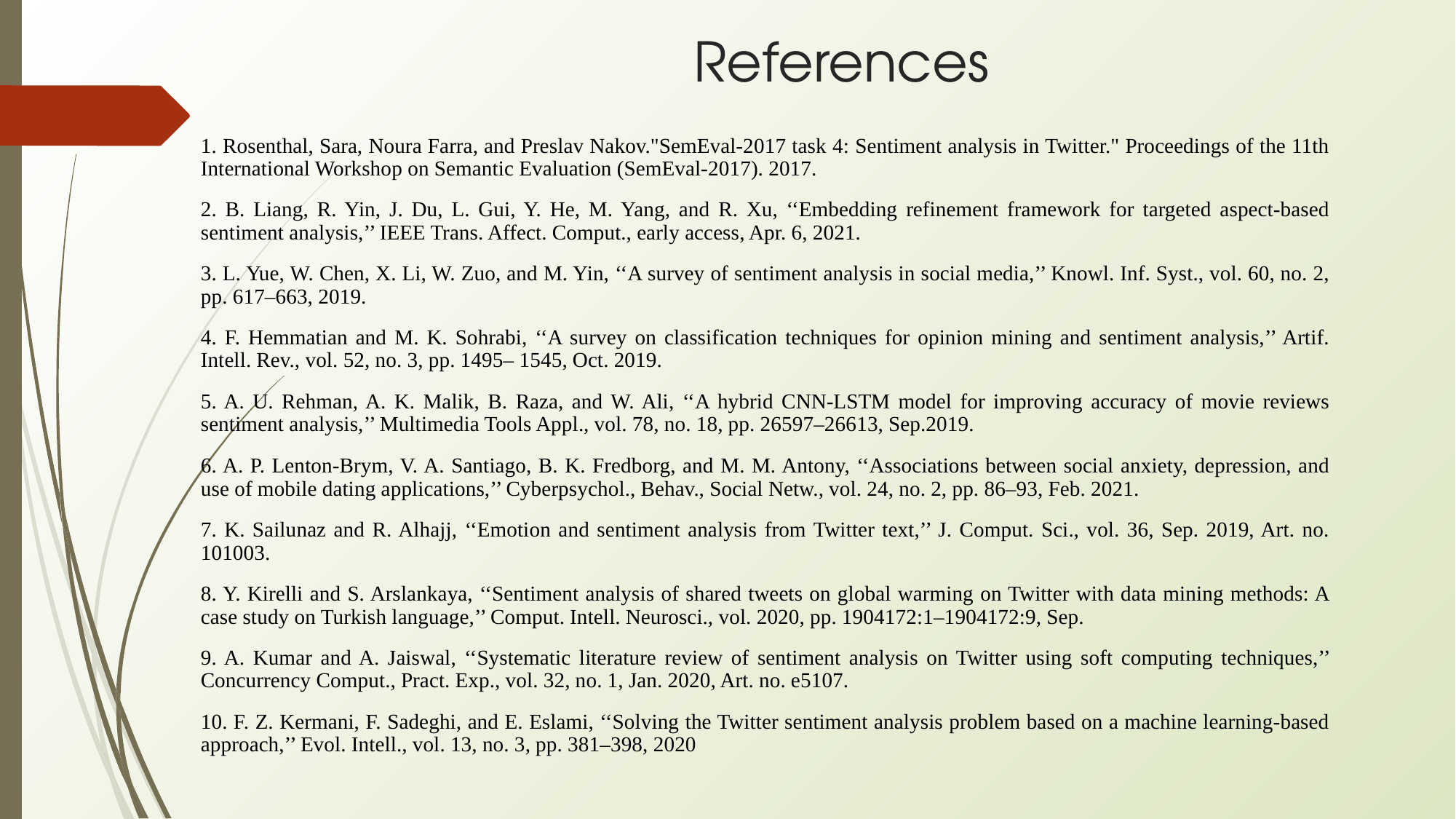

# References
1. Rosenthal, Sara, Noura Farra, and Preslav Nakov."SemEval-2017 task 4: Sentiment analysis in Twitter." Proceedings of the 11th International Workshop on Semantic Evaluation (SemEval-2017). 2017.
2. B. Liang, R. Yin, J. Du, L. Gui, Y. He, M. Yang, and R. Xu, ‘‘Embedding refinement framework for targeted aspect-based sentiment analysis,’’ IEEE Trans. Affect. Comput., early access, Apr. 6, 2021.
3. L. Yue, W. Chen, X. Li, W. Zuo, and M. Yin, ‘‘A survey of sentiment analysis in social media,’’ Knowl. Inf. Syst., vol. 60, no. 2, pp. 617–663, 2019.
4. F. Hemmatian and M. K. Sohrabi, ‘‘A survey on classification techniques for opinion mining and sentiment analysis,’’ Artif. Intell. Rev., vol. 52, no. 3, pp. 1495– 1545, Oct. 2019.
5. A. U. Rehman, A. K. Malik, B. Raza, and W. Ali, ‘‘A hybrid CNN-LSTM model for improving accuracy of movie reviews sentiment analysis,’’ Multimedia Tools Appl., vol. 78, no. 18, pp. 26597–26613, Sep.2019.
6. A. P. Lenton-Brym, V. A. Santiago, B. K. Fredborg, and M. M. Antony, ‘‘Associations between social anxiety, depression, and use of mobile dating applications,’’ Cyberpsychol., Behav., Social Netw., vol. 24, no. 2, pp. 86–93, Feb. 2021.
7. K. Sailunaz and R. Alhajj, ‘‘Emotion and sentiment analysis from Twitter text,’’ J. Comput. Sci., vol. 36, Sep. 2019, Art. no. 101003.
8. Y. Kirelli and S. Arslankaya, ‘‘Sentiment analysis of shared tweets on global warming on Twitter with data mining methods: A case study on Turkish language,’’ Comput. Intell. Neurosci., vol. 2020, pp. 1904172:1–1904172:9, Sep.
9. A. Kumar and A. Jaiswal, ‘‘Systematic literature review of sentiment analysis on Twitter using soft computing techniques,’’ Concurrency Comput., Pract. Exp., vol. 32, no. 1, Jan. 2020, Art. no. e5107.
10. F. Z. Kermani, F. Sadeghi, and E. Eslami, ‘‘Solving the Twitter sentiment analysis problem based on a machine learning-based approach,’’ Evol. Intell., vol. 13, no. 3, pp. 381–398, 2020